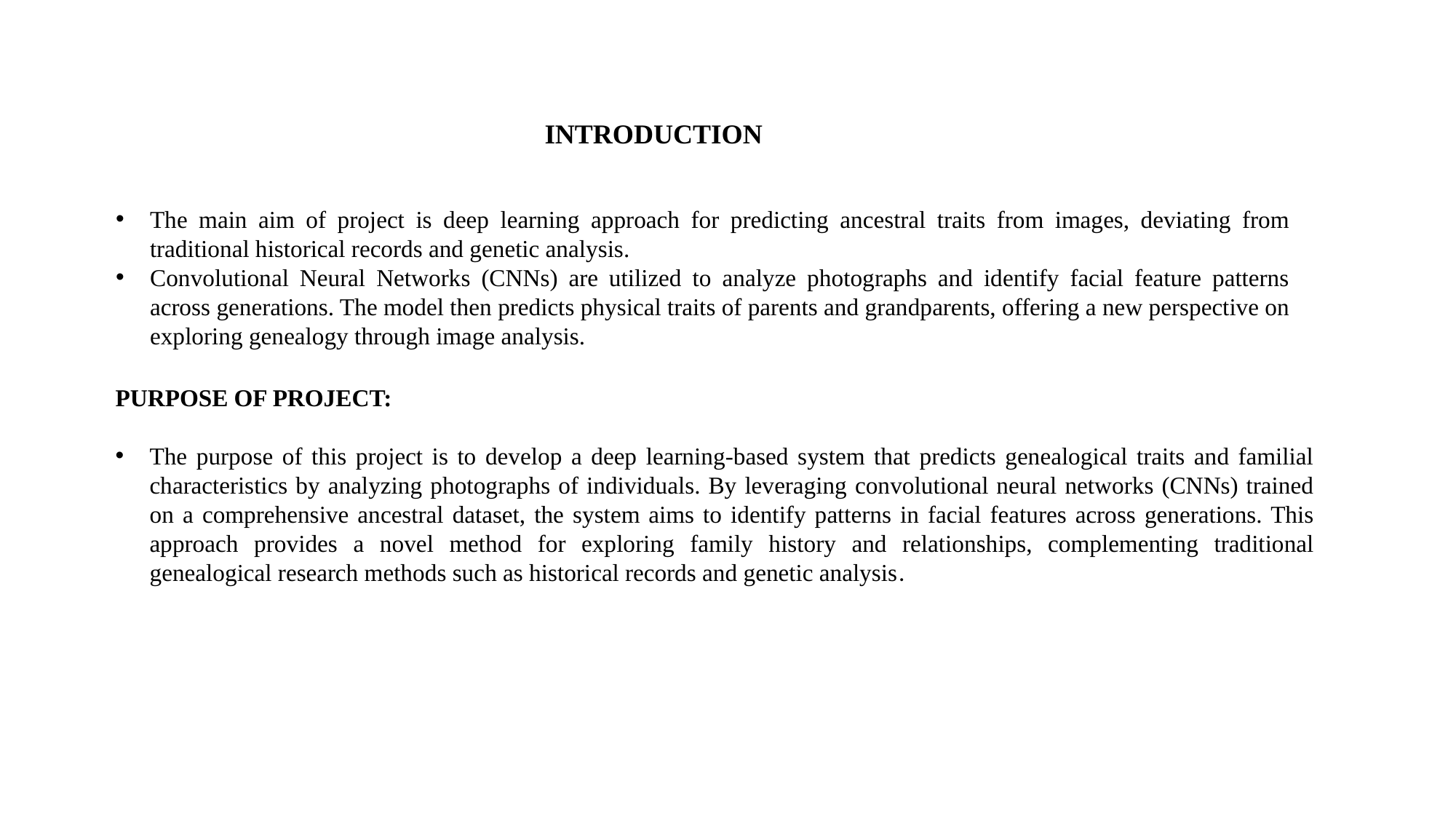

INTRODUCTION

PURPOSE OF PROJECT:

The purpose of this project is to develop a deep learning-based system that predicts genealogical traits and familial characteristics by analyzing photographs of individuals. By leveraging convolutional neural networks (CNNs) trained on a comprehensive ancestral dataset, the system aims to identify patterns in facial features across generations. This approach provides a novel method for exploring family history and relationships, complementing traditional genealogical research methods such as historical records and genetic analysis.

The main aim of project is deep learning approach for predicting ancestral traits from images, deviating from traditional historical records and genetic analysis.
Convolutional Neural Networks (CNNs) are utilized to analyze photographs and identify facial feature patterns across generations. The model then predicts physical traits of parents and grandparents, offering a new perspective on exploring genealogy through image analysis.